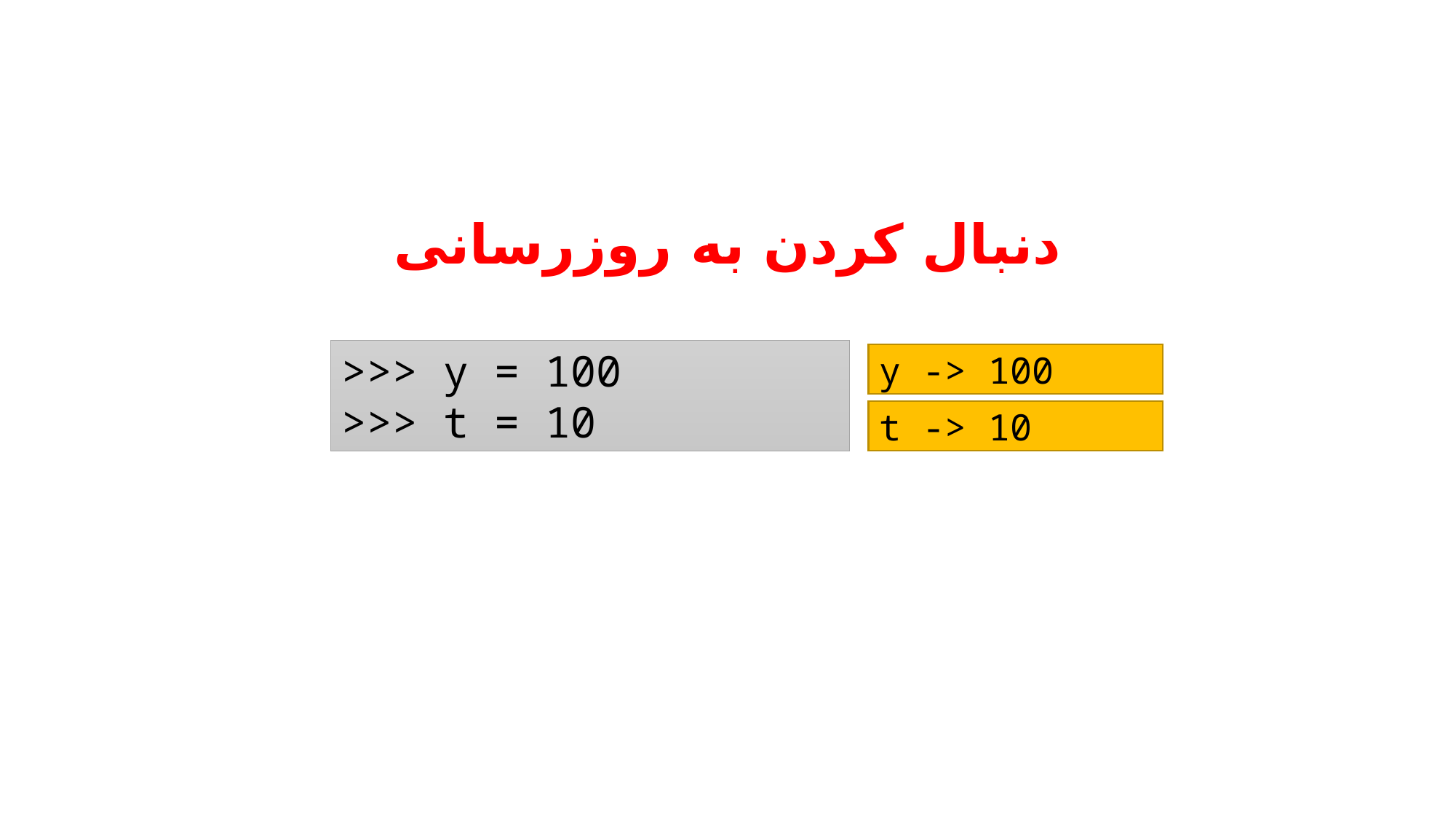

# دنبال کردن به روزرسانی
>>> y = 100
>>> t = 10
y -> 100
t -> 10